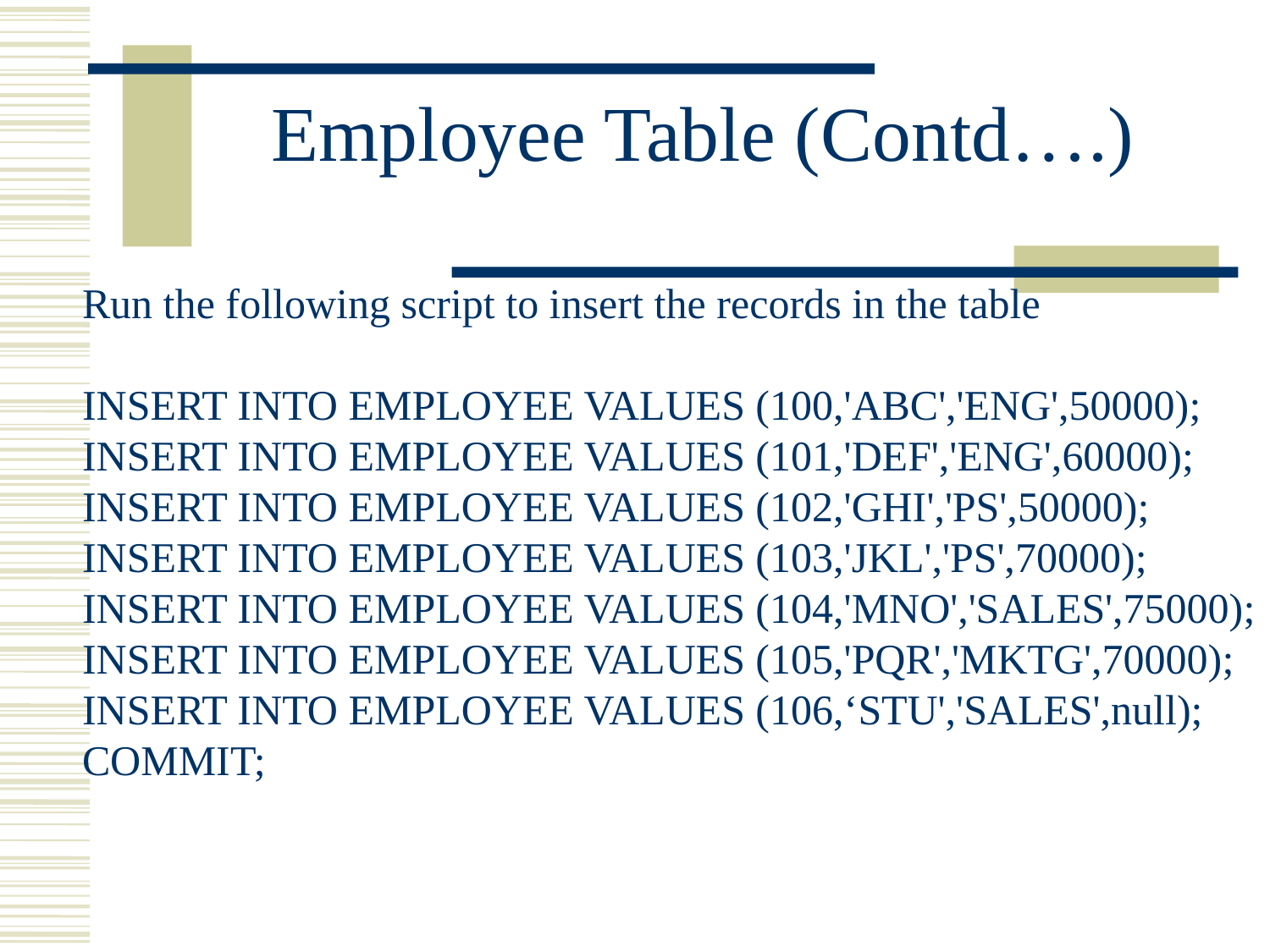

# Employee Table (Contd….)
Run the following script to insert the records in the table

INSERT INTO EMPLOYEE VALUES (100,'ABC','ENG',50000);
INSERT INTO EMPLOYEE VALUES (101,'DEF','ENG',60000);
INSERT INTO EMPLOYEE VALUES (102,'GHI','PS',50000);
INSERT INTO EMPLOYEE VALUES (103,'JKL','PS',70000);
INSERT INTO EMPLOYEE VALUES (104,'MNO','SALES',75000);
INSERT INTO EMPLOYEE VALUES (105,'PQR','MKTG',70000);
INSERT INTO EMPLOYEE VALUES (106,‘STU','SALES',null);
COMMIT;